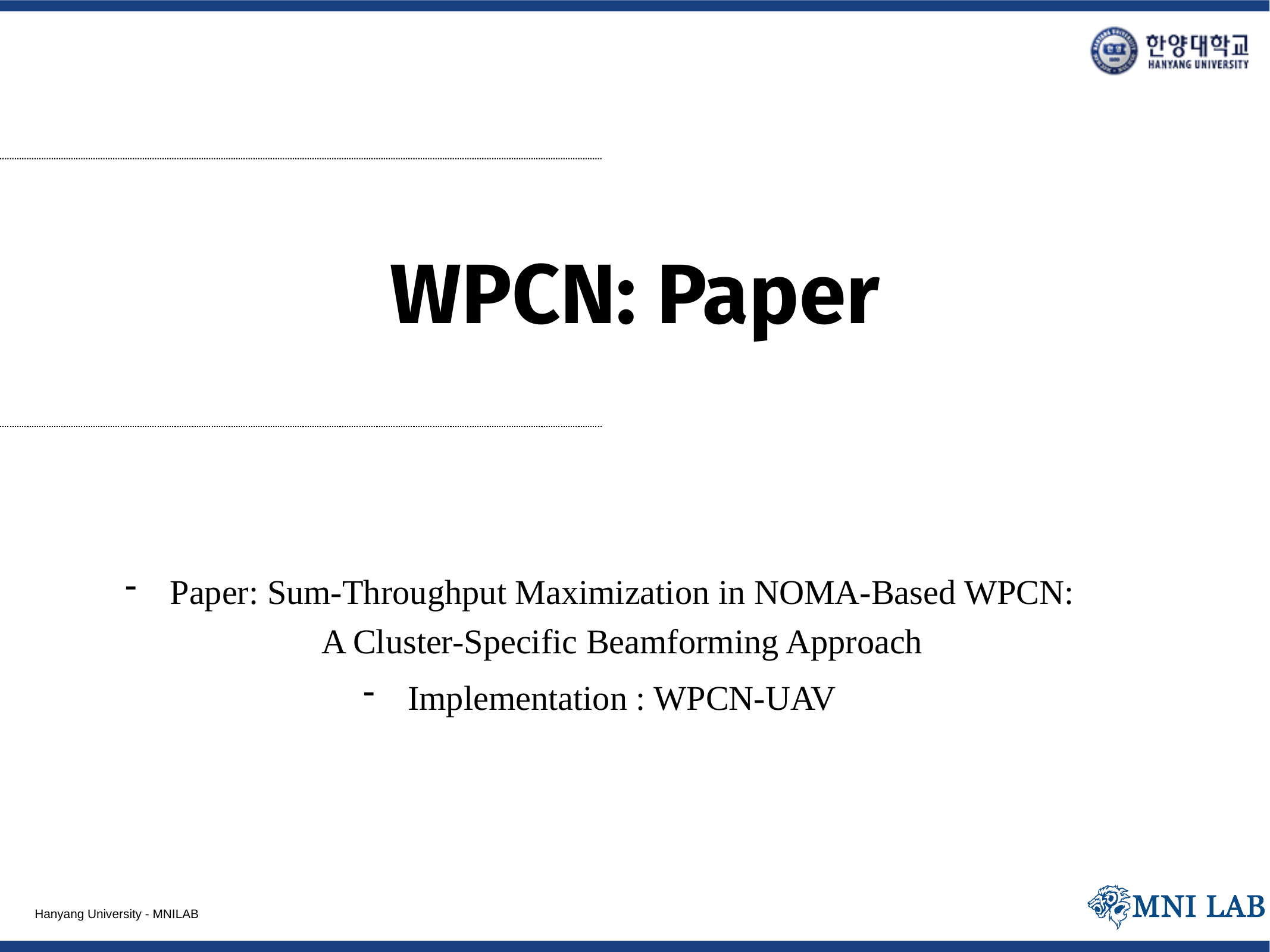

# WPCN: Paper
Paper: Sum-Throughput Maximization in NOMA-Based WPCN: A Cluster-Specific Beamforming Approach
Implementation : WPCN-UAV